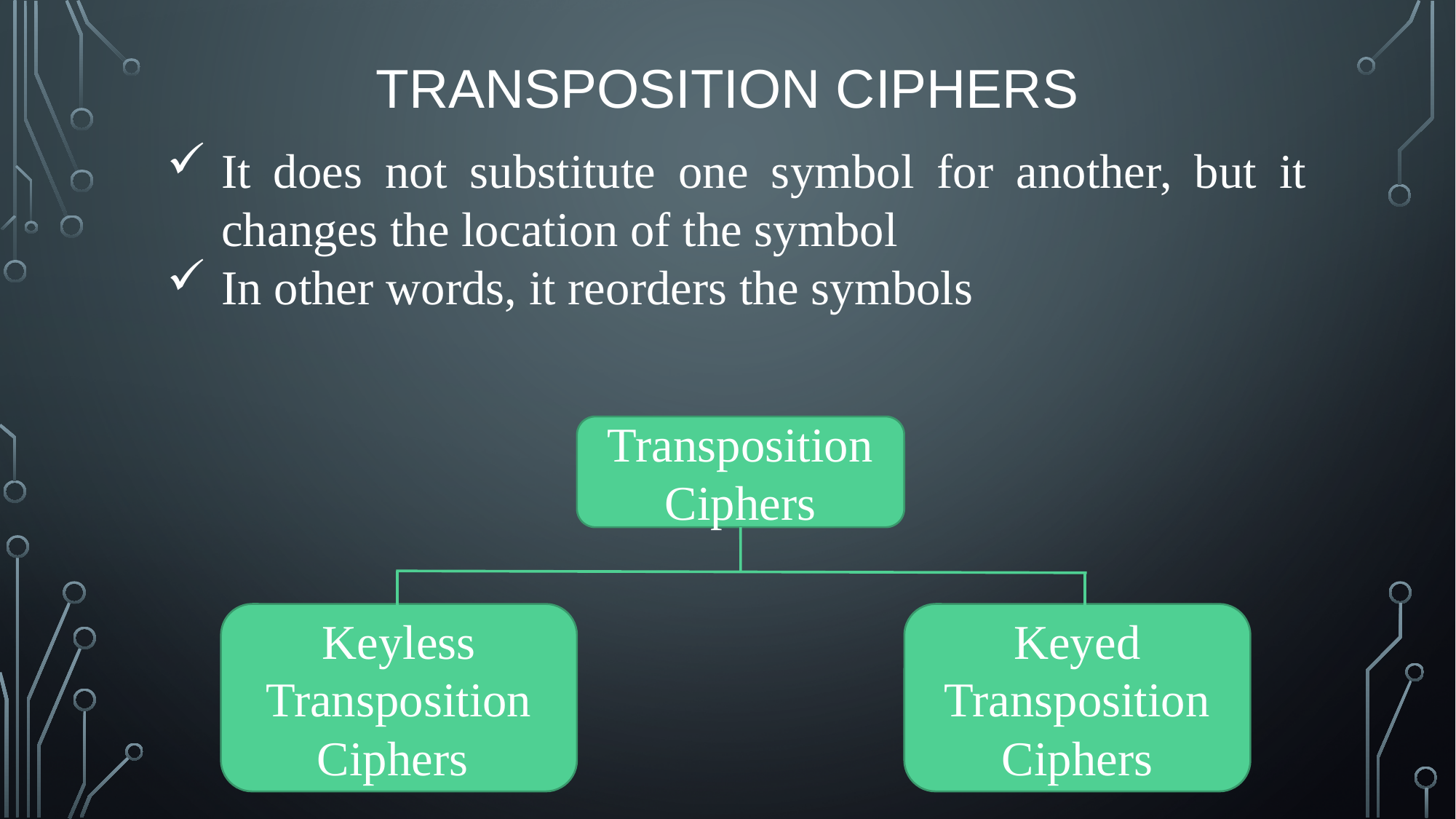

# Transposition ciphers
It does not substitute one symbol for another, but it changes the location of the symbol
In other words, it reorders the symbols
Transposition
Ciphers
Keyless Transposition
Ciphers
Keyed Transposition
Ciphers